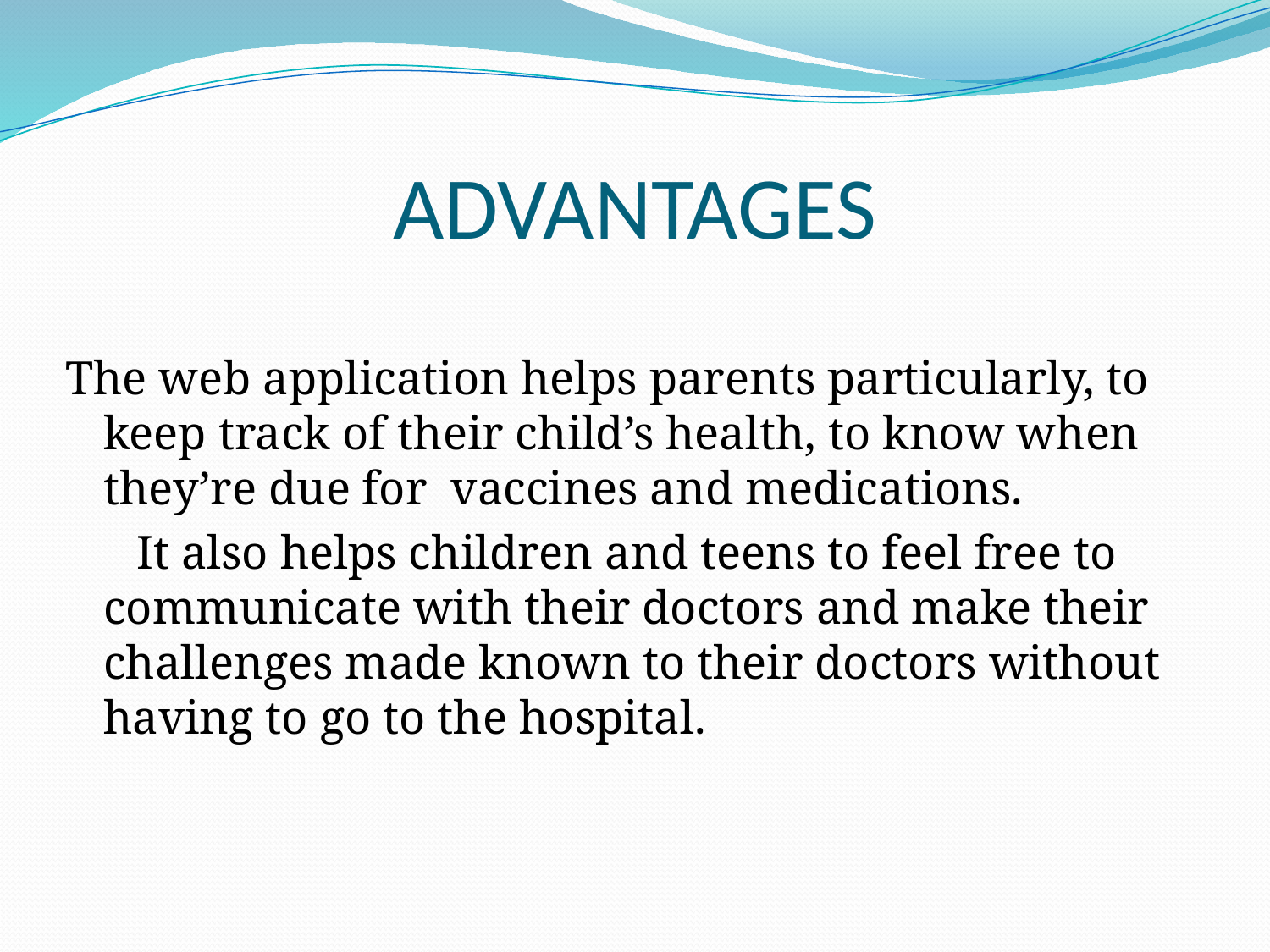

# ADVANTAGES
The web application helps parents particularly, to keep track of their child’s health, to know when they’re due for  vaccines and medications.
      It also helps children and teens to feel free to communicate with their doctors and make their challenges made known to their doctors without having to go to the hospital.